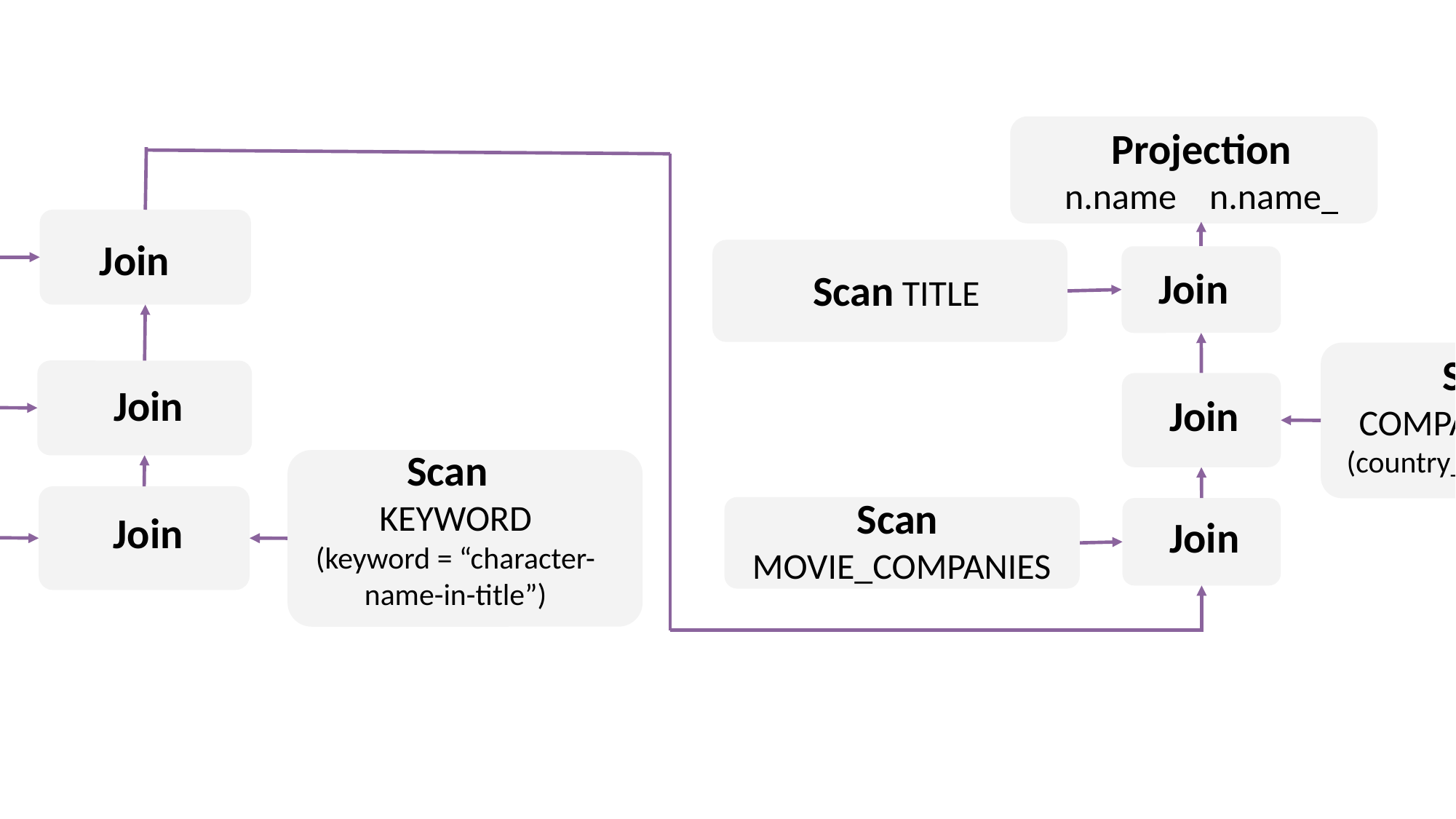

Scan  NAME

Projection
n.name    n.name

Selection
(name STARTS WITH “B”)

Join

Scan TITLE

Join

Scan
COMPANY_NAME
(country_code = “[us]”)
Scan
CAST_INFO

Join

Join
Scan
KEYWORD
(keyword = “character-name-in-title”)

Scan
MOVIE_KEYWORD

Scan  MOVIE_COMPANIES

Join

Join